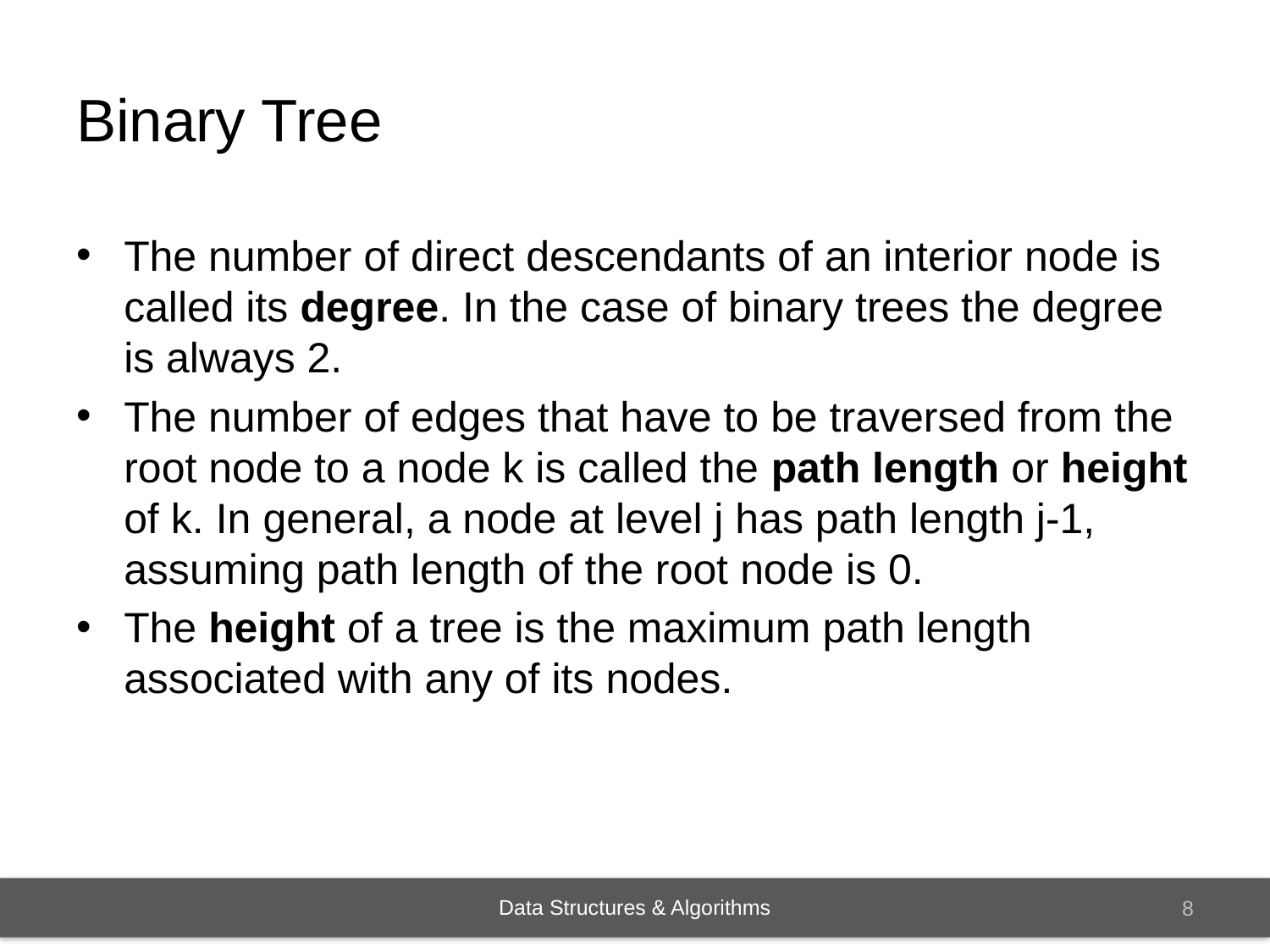

# Binary Tree
The number of direct descendants of an interior node is called its degree. In the case of binary trees the degree is always 2.
The number of edges that have to be traversed from the root node to a node k is called the path length or height of k. In general, a node at level j has path length j-1, assuming path length of the root node is 0.
The height of a tree is the maximum path length associated with any of its nodes.

8